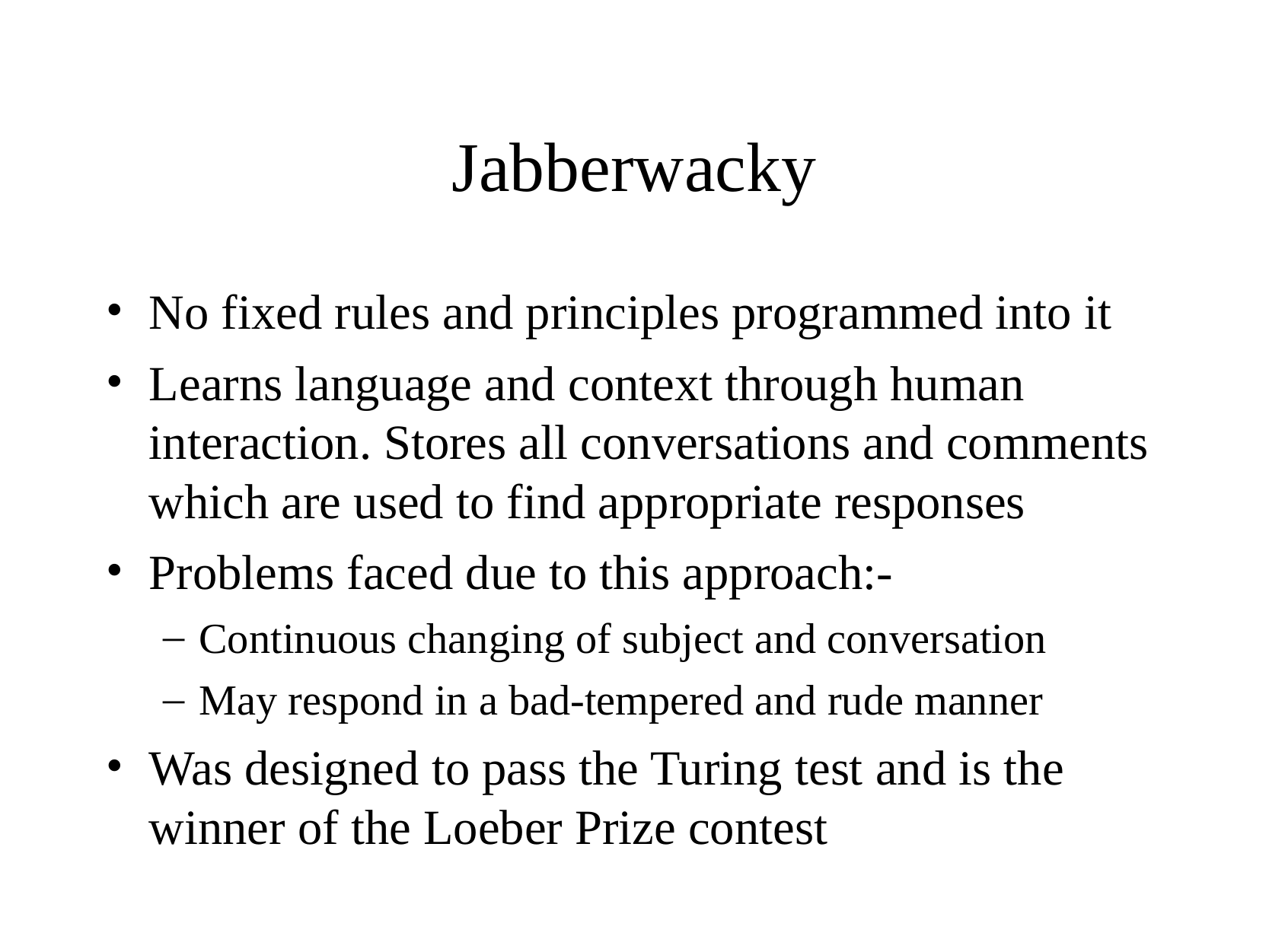

Jabberwacky
No fixed rules and principles programmed into it
Learns language and context through human interaction. Stores all conversations and comments which are used to find appropriate responses
Problems faced due to this approach:-
Continuous changing of subject and conversation
May respond in a bad-tempered and rude manner
Was designed to pass the Turing test and is the winner of the Loeber Prize contest